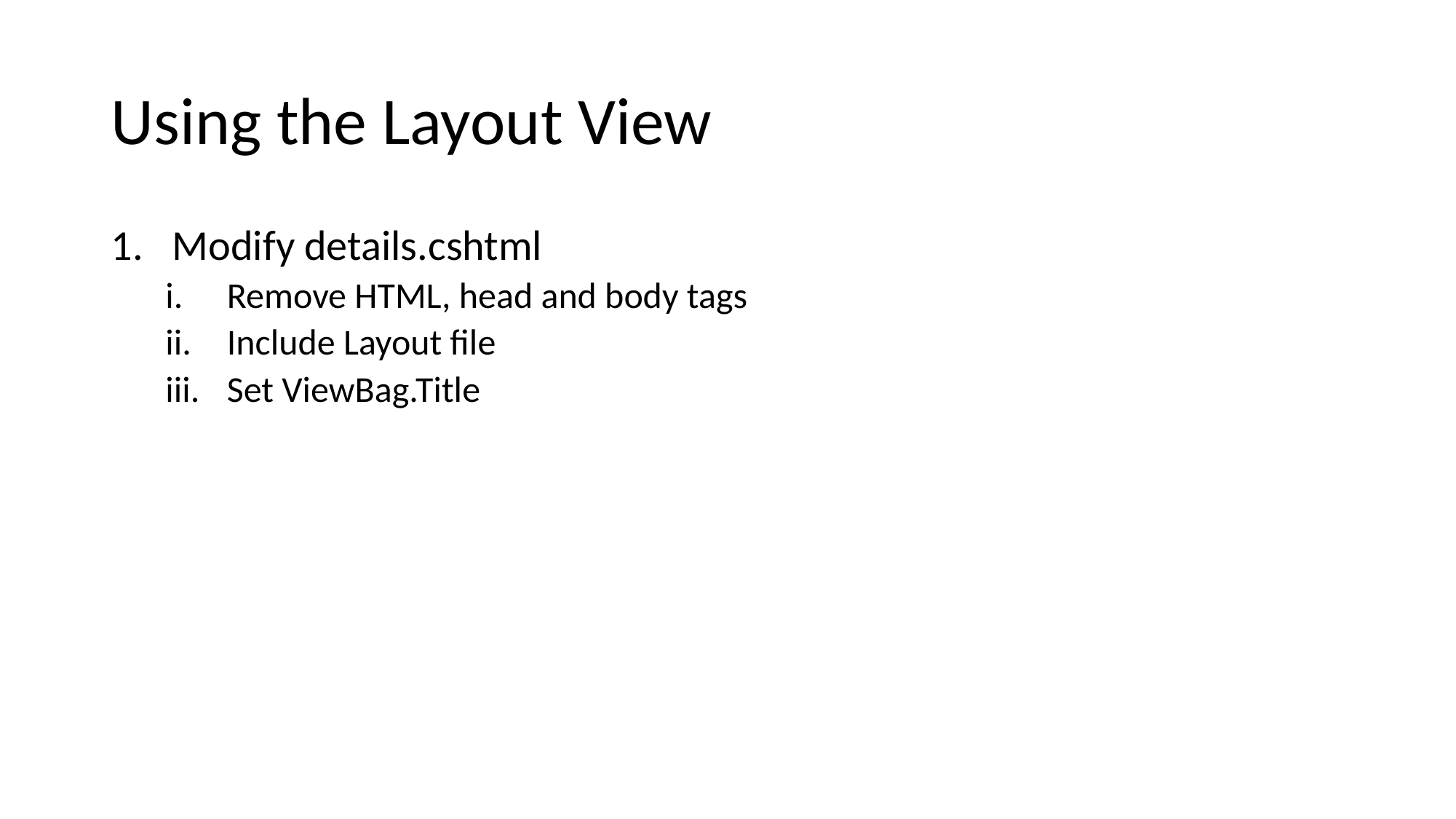

# Using the Layout View
Modify details.cshtml
Remove HTML, head and body tags
Include Layout file
Set ViewBag.Title